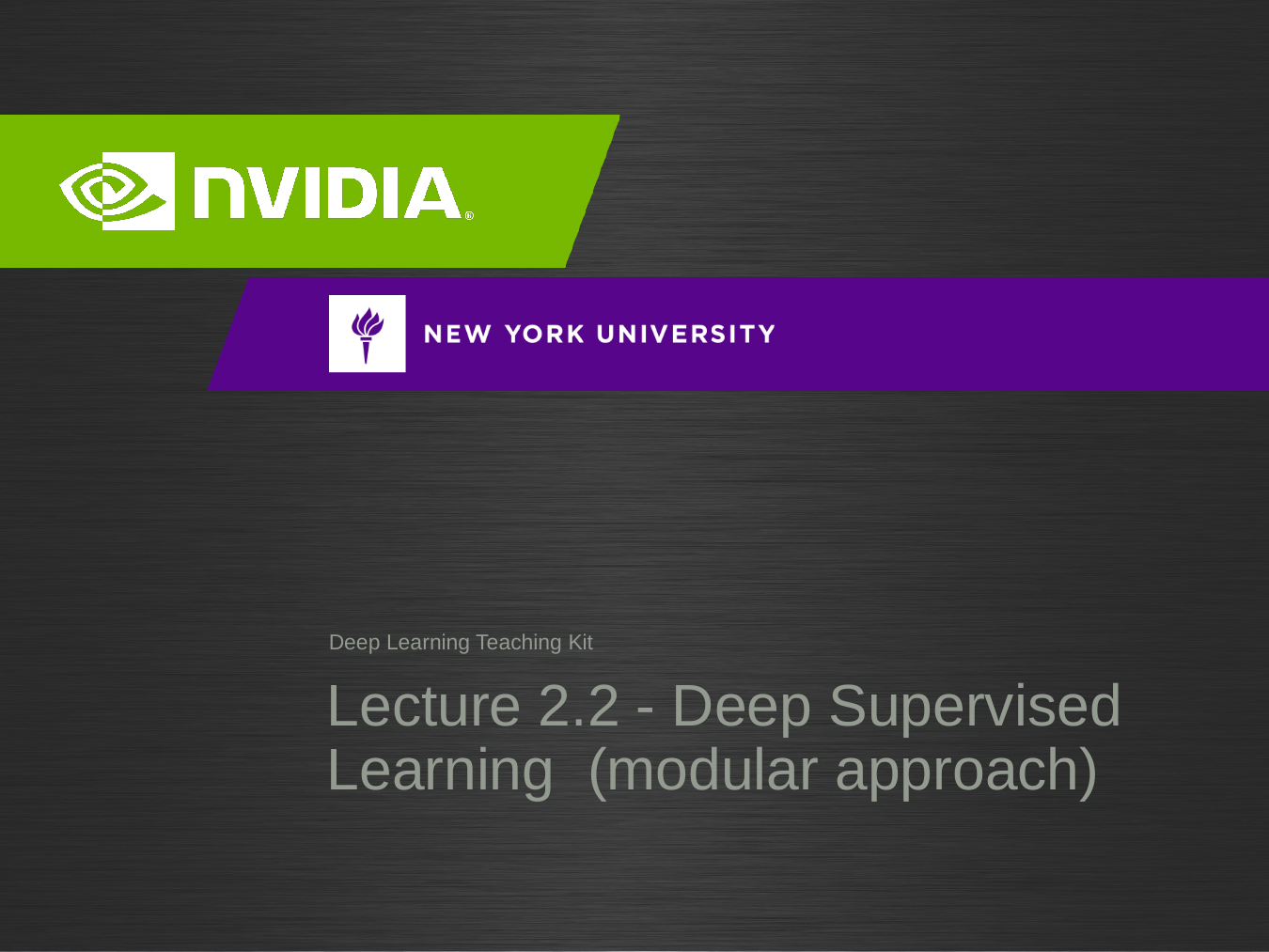

# Lecture 2.2 - Deep Supervised Learning  (modular approach)